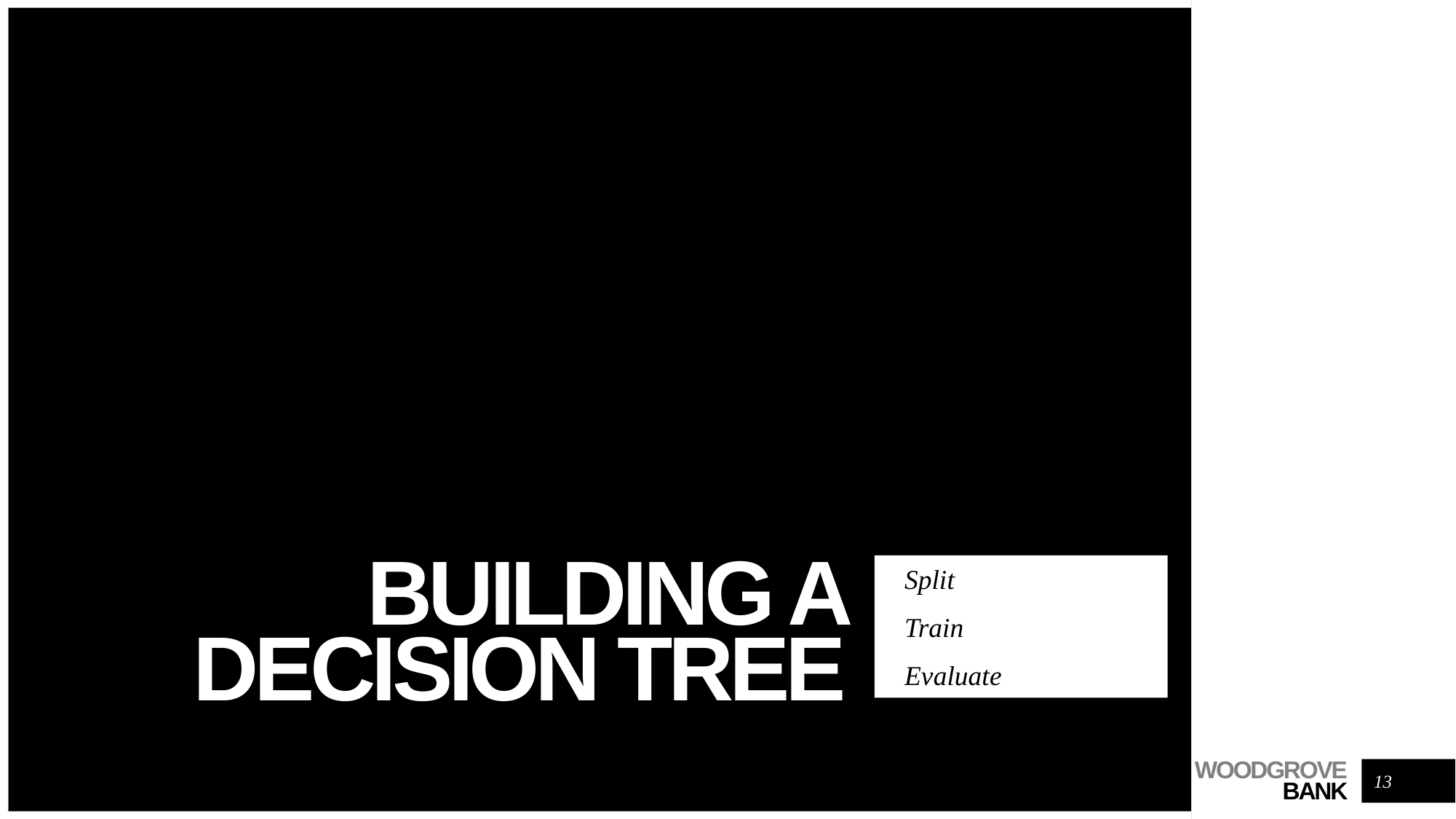

# Building a Decision Tree
Split
Train
Evaluate
13